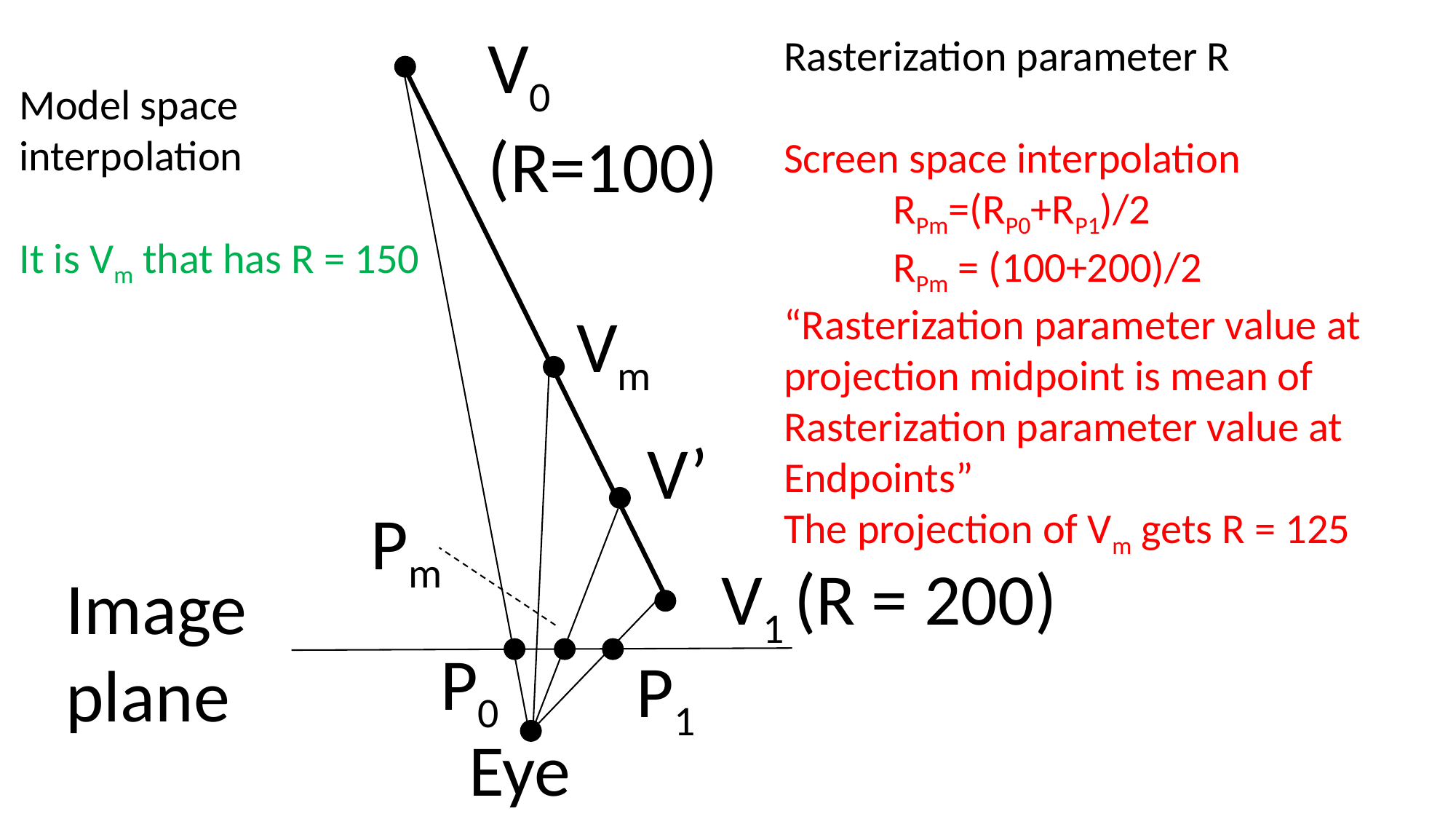

V0
(R=100)
Rasterization parameter R

Screen space interpolation
	RPm=(RP0+RP1)/2
	RPm = (100+200)/2
“Rasterization parameter value at
projection midpoint is mean of
Rasterization parameter value at
Endpoints”
The projection of Vm gets R = 125

Model space
interpolation

It is Vm that has R = 150

Vm

V’

Pm
V1 (R = 200)
Image
plane

P0

P1
Eye